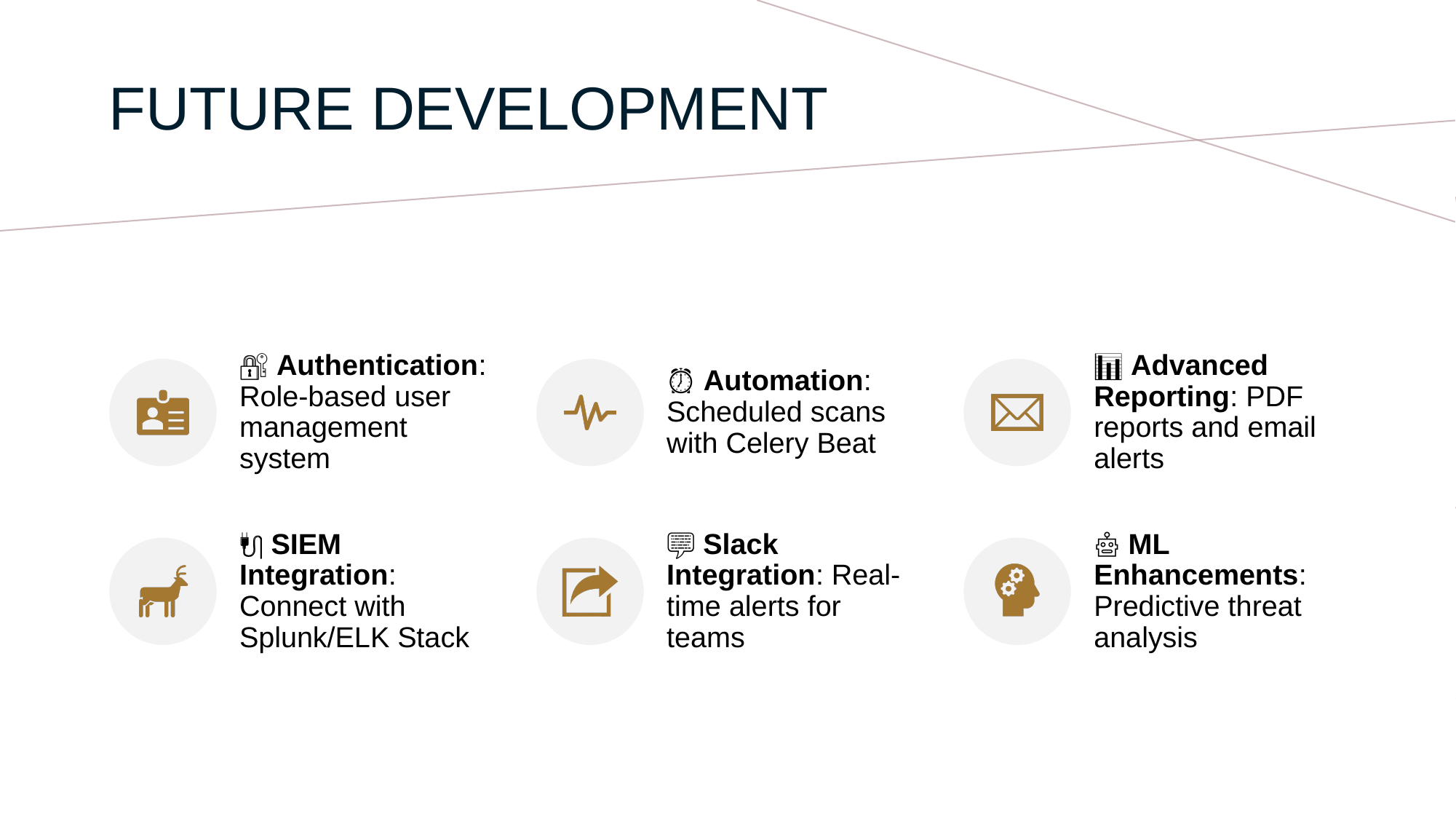

# Future Development
🔐 Authentication: Role-based user management system
⏰ Automation: Scheduled scans with Celery Beat
📊 Advanced Reporting: PDF reports and email alerts
🔌 SIEM Integration: Connect with Splunk/ELK Stack
💬 Slack Integration: Real-time alerts for teams
🤖 ML Enhancements: Predictive threat analysis